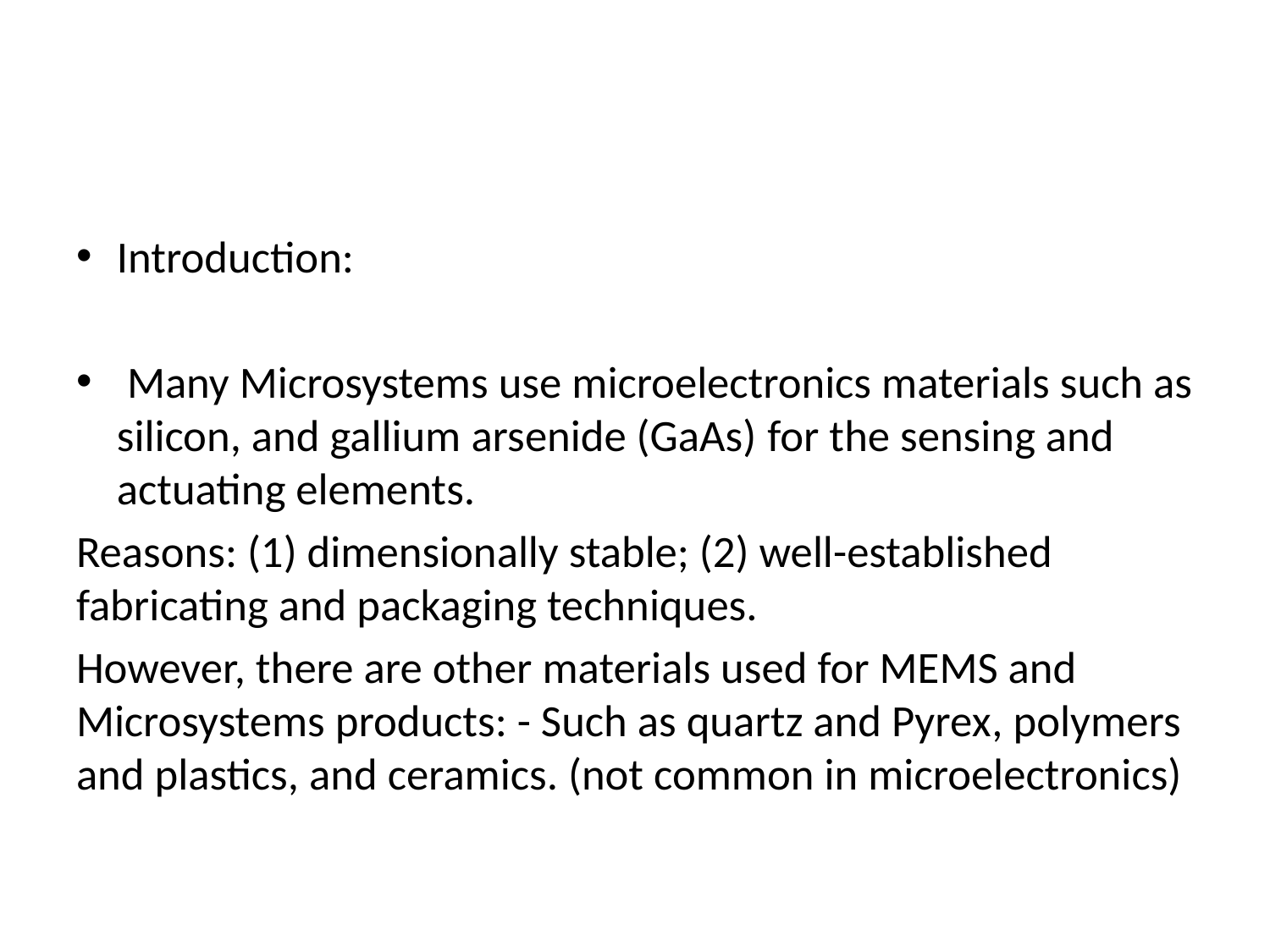

Introduction:

 Many Microsystems use microelectronics materials such as silicon, and gallium arsenide (GaAs) for the sensing and actuating elements.
Reasons: (1) dimensionally stable; (2) well-established fabricating and packaging techniques.
However, there are other materials used for MEMS and Microsystems products: - Such as quartz and Pyrex, polymers and plastics, and ceramics. (not common in microelectronics)